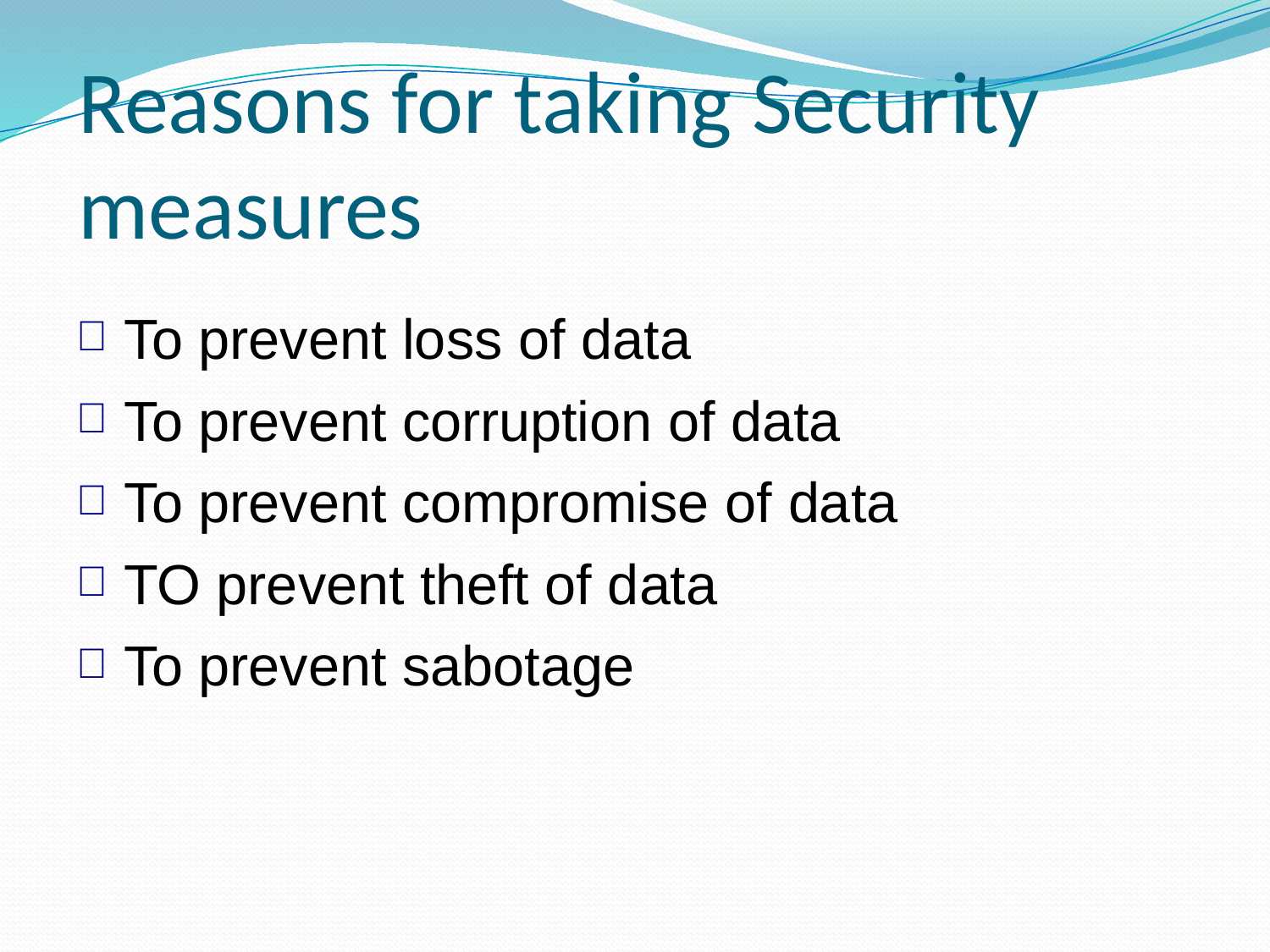

# Reasons for taking Security measures
To prevent loss of data
To prevent corruption of data
To prevent compromise of data
TO prevent theft of data
To prevent sabotage